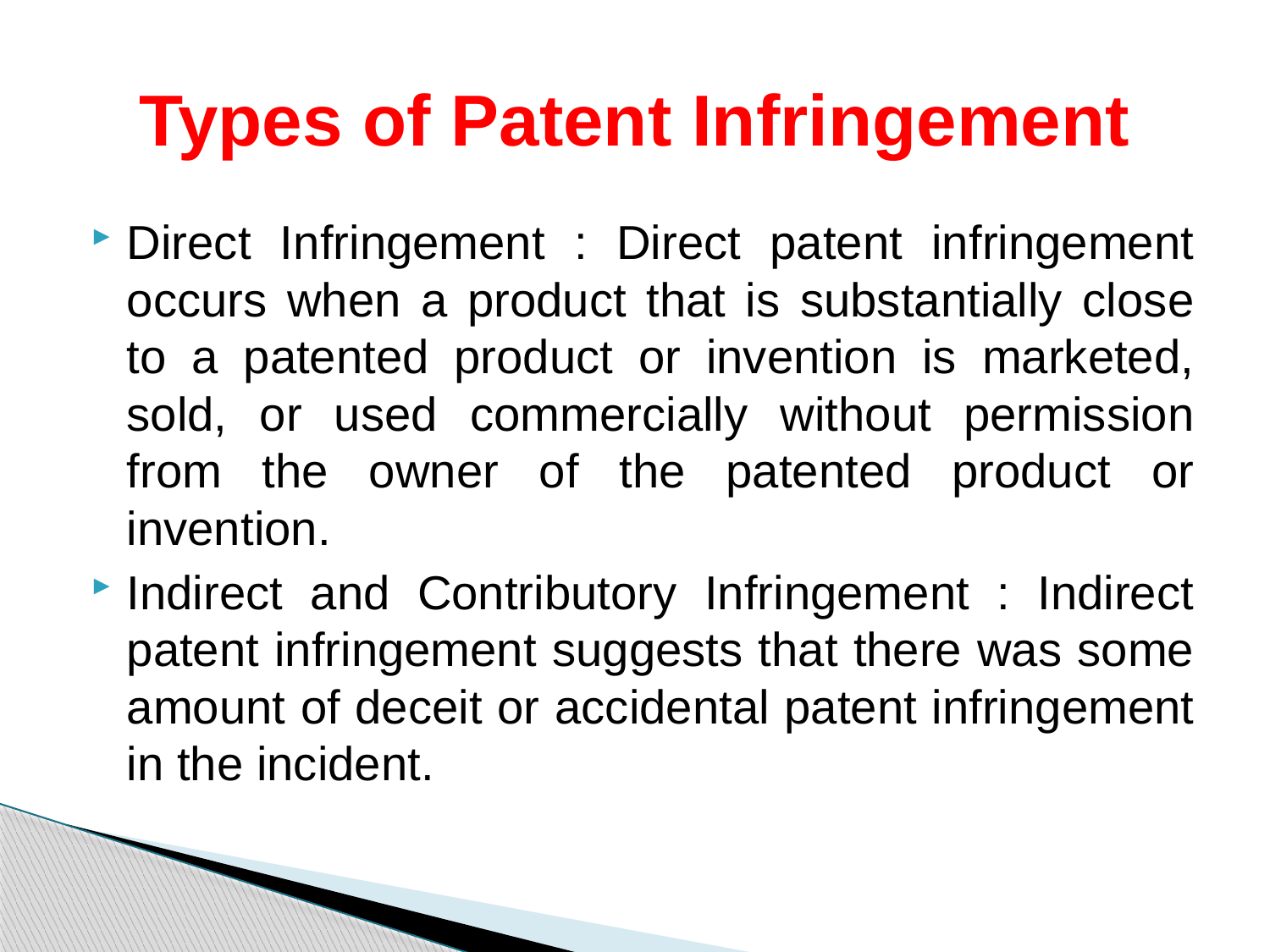

# Types of Patent Infringement
Direct Infringement : Direct patent infringement occurs when a product that is substantially close to a patented product or invention is marketed, sold, or used commercially without permission from the owner of the patented product or invention.
Indirect and Contributory Infringement : Indirect patent infringement suggests that there was some amount of deceit or accidental patent infringement in the incident.